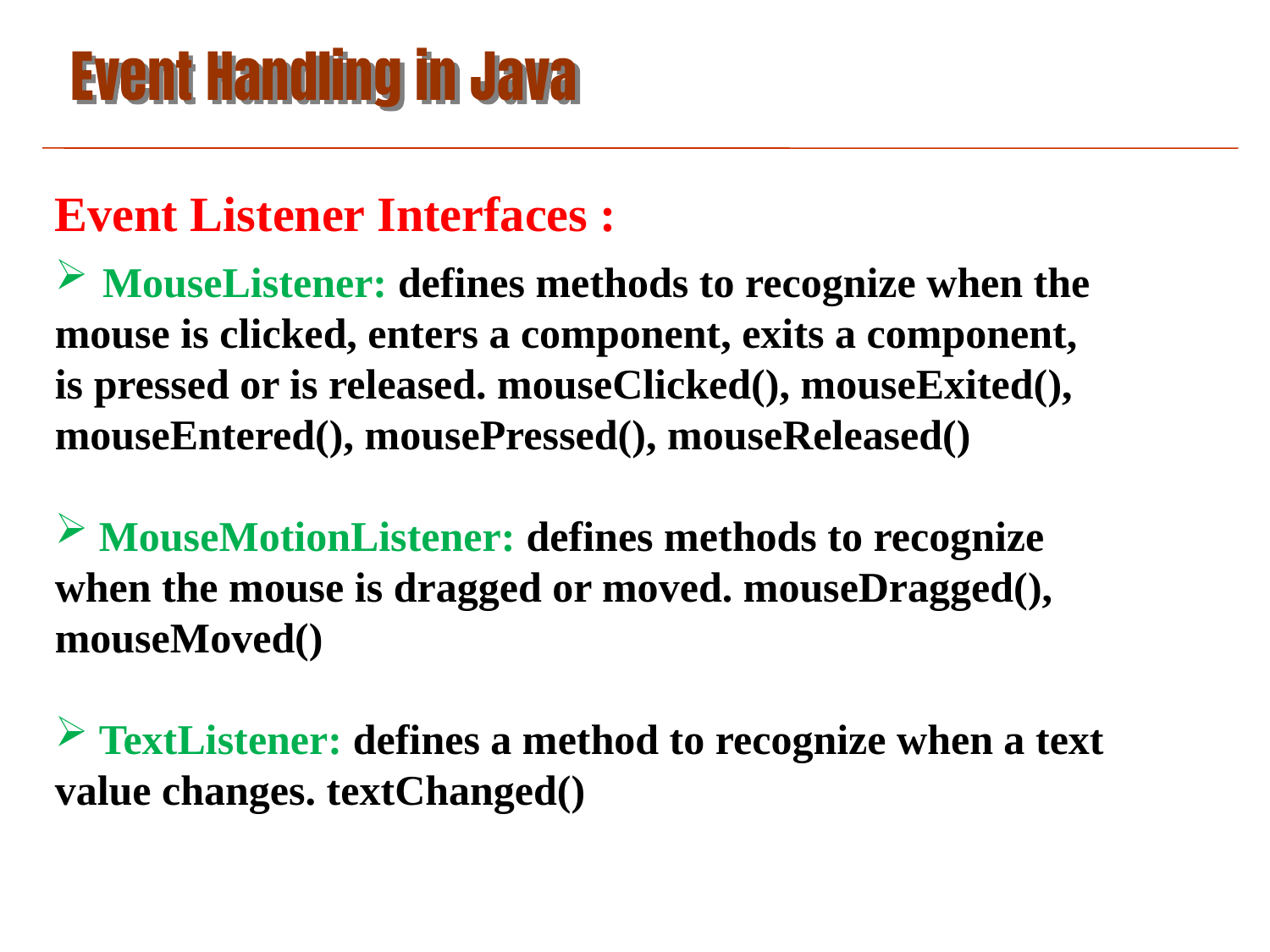

Event Handling in Java

Event Listener Interfaces :
MouseListener: defines methods to recognize when the
mouse is clicked, enters a component, exits a component,
is pressed or is released. mouseClicked(), mouseExited(),
mouseEntered(), mousePressed(), mouseReleased()

 MouseMotionListener: defines methods to recognize
when the mouse is dragged or moved. mouseDragged(),
mouseMoved()

 TextListener: defines a method to recognize when a text
value changes. textChanged()